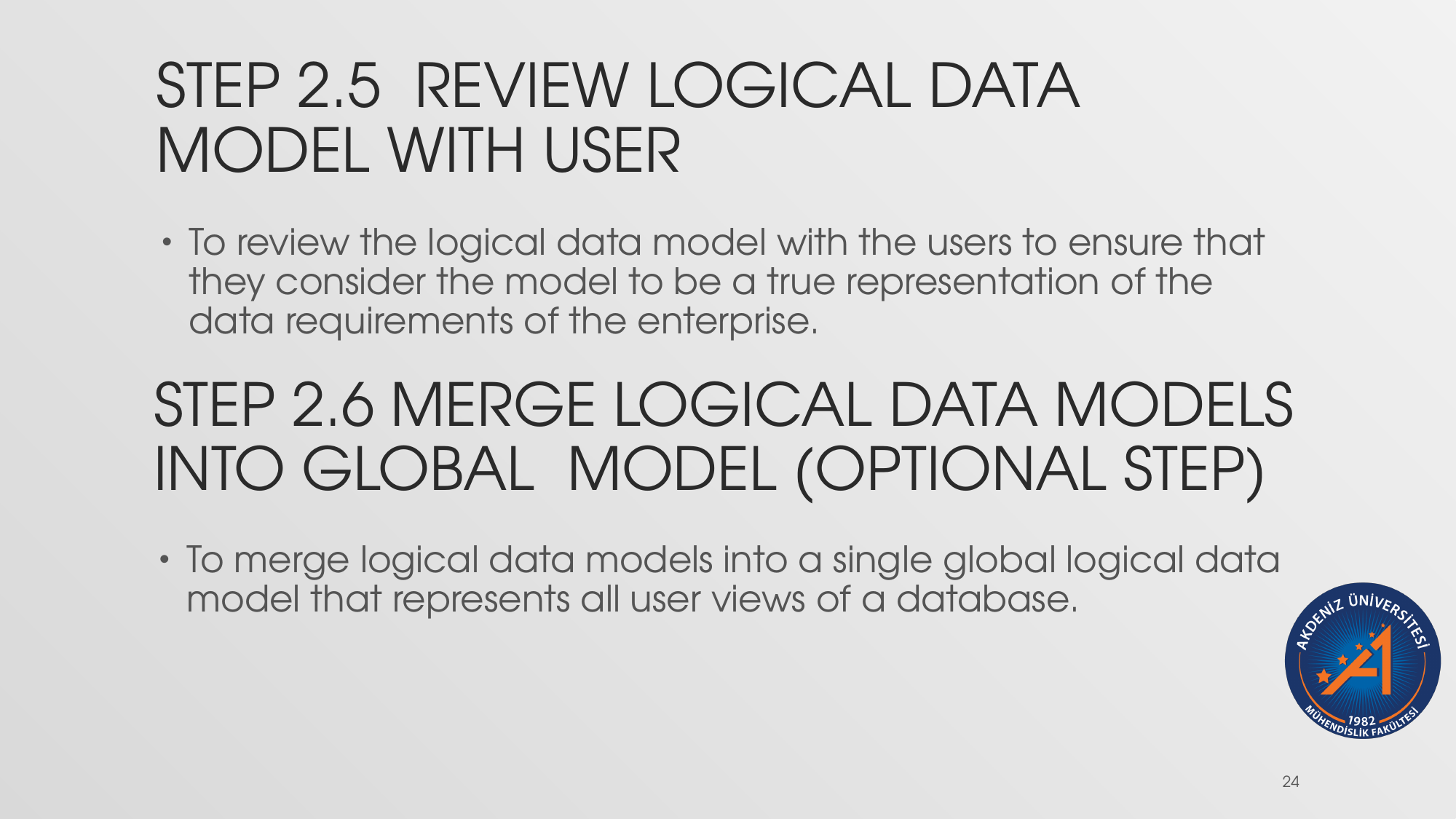

# Step 2.5  Review logical data model with user
To review the logical data model with the users to ensure that they consider the model to be a true representation of the data requirements of the enterprise.
Step 2.6 Merge logical data models into global  Model (optional step)
To merge logical data models into a single global logical data model that represents all user views of a database.
24